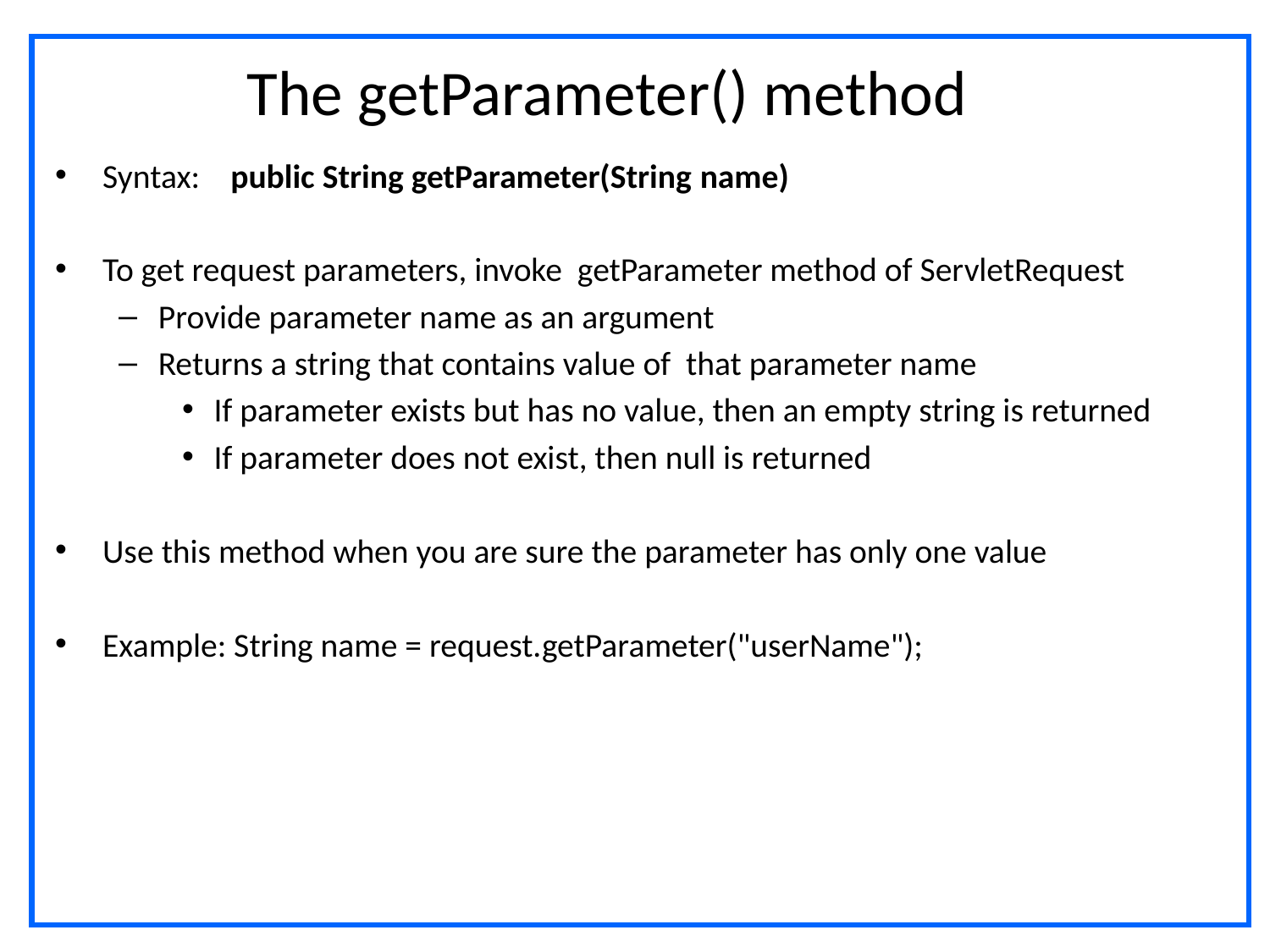

The getParameter() method
Syntax:    public String getParameter(String name)

To get request parameters, invoke  getParameter method of ServletRequest
Provide parameter name as an argument
Returns a string that contains value of  that parameter name
If parameter exists but has no value, then an empty string is returned
If parameter does not exist, then null is returned

Use this method when you are sure the parameter has only one value

Example: String name = request.getParameter("userName");